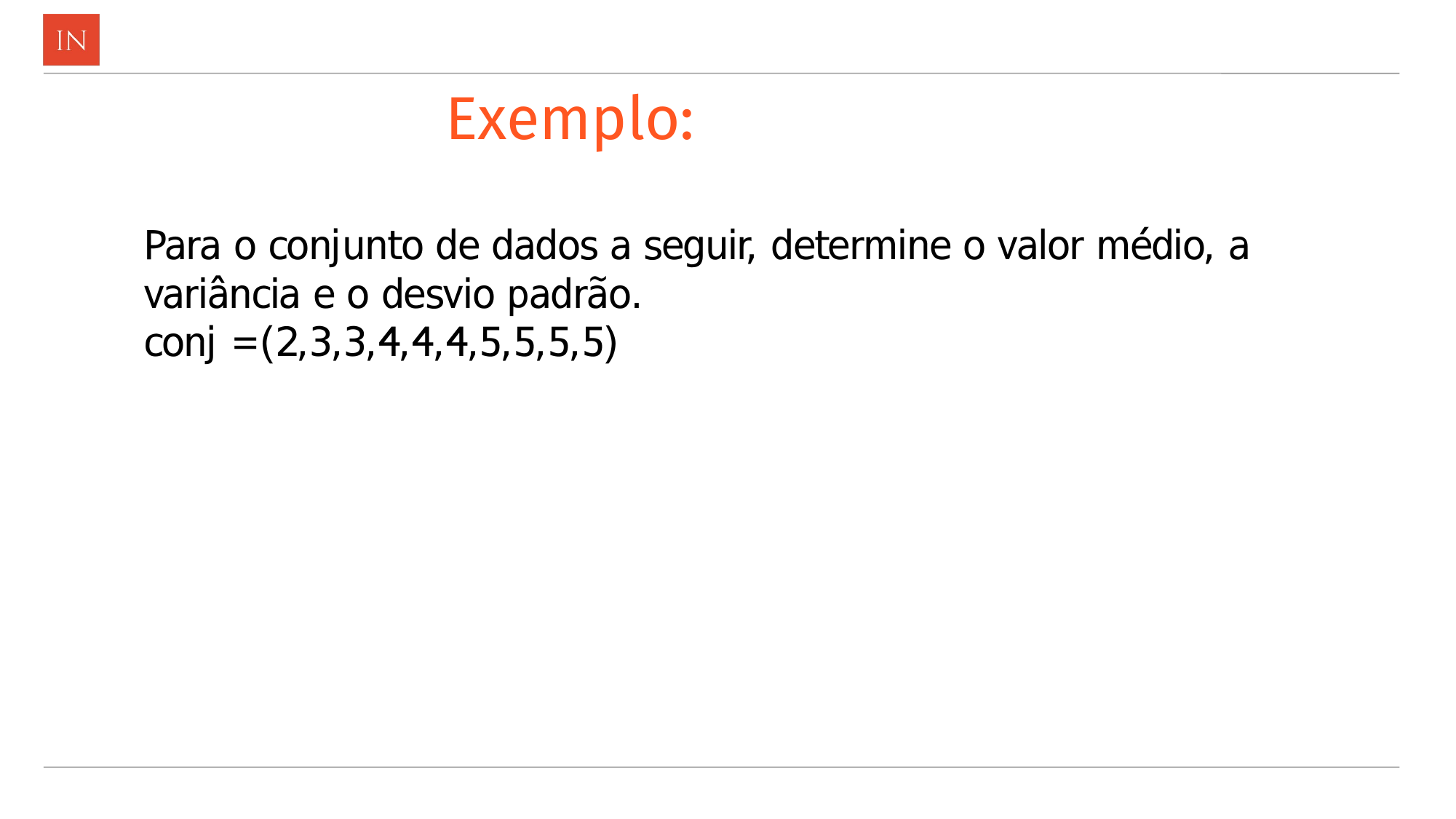

# Exemplo:
Para o conjunto de dados a seguir, determine o valor médio, a variância e o desvio padrão.
conj =(2,3,3,4,4,4,5,5,5,5)